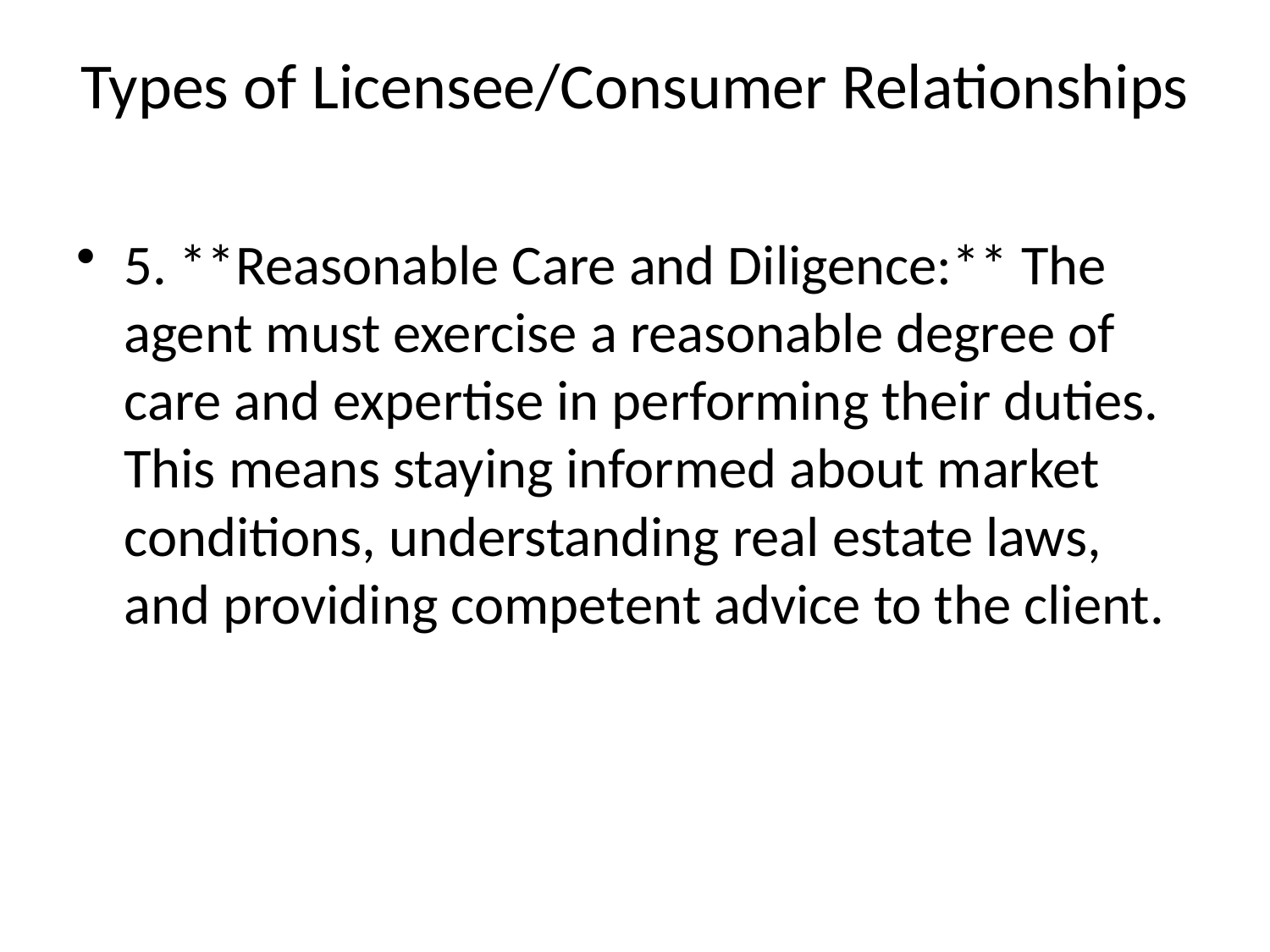

# Types of Licensee/Consumer Relationships

5. **Reasonable Care and Diligence:** The agent must exercise a reasonable degree of care and expertise in performing their duties. This means staying informed about market conditions, understanding real estate laws, and providing competent advice to the client.